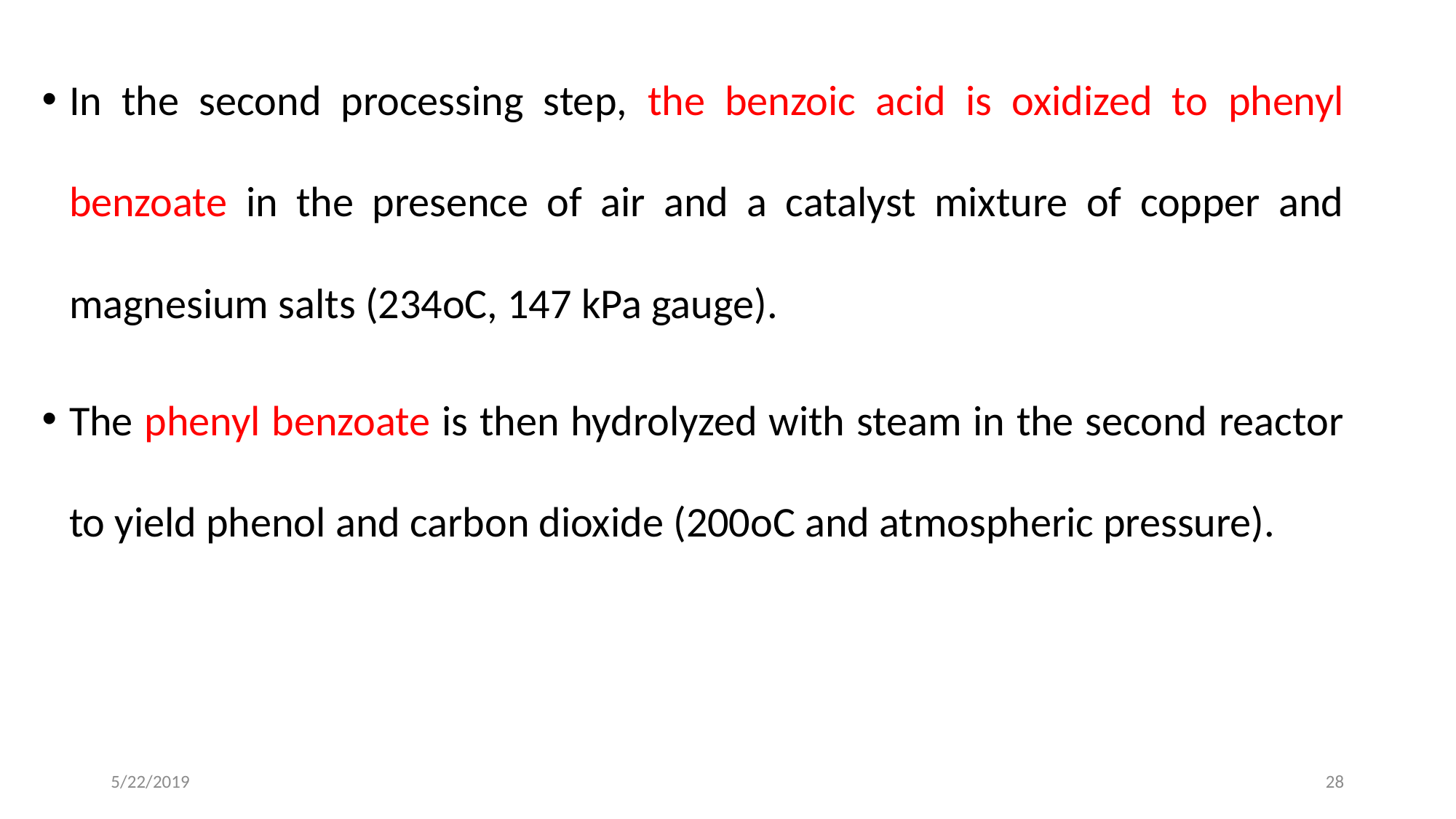

In the second processing step, the benzoic acid is oxidized to phenyl benzoate in the presence of air and a catalyst mixture of copper and magnesium salts (234oC, 147 kPa gauge).
The phenyl benzoate is then hydrolyzed with steam in the second reactor to yield phenol and carbon dioxide (200oC and atmospheric pressure).

5/22/2019
28